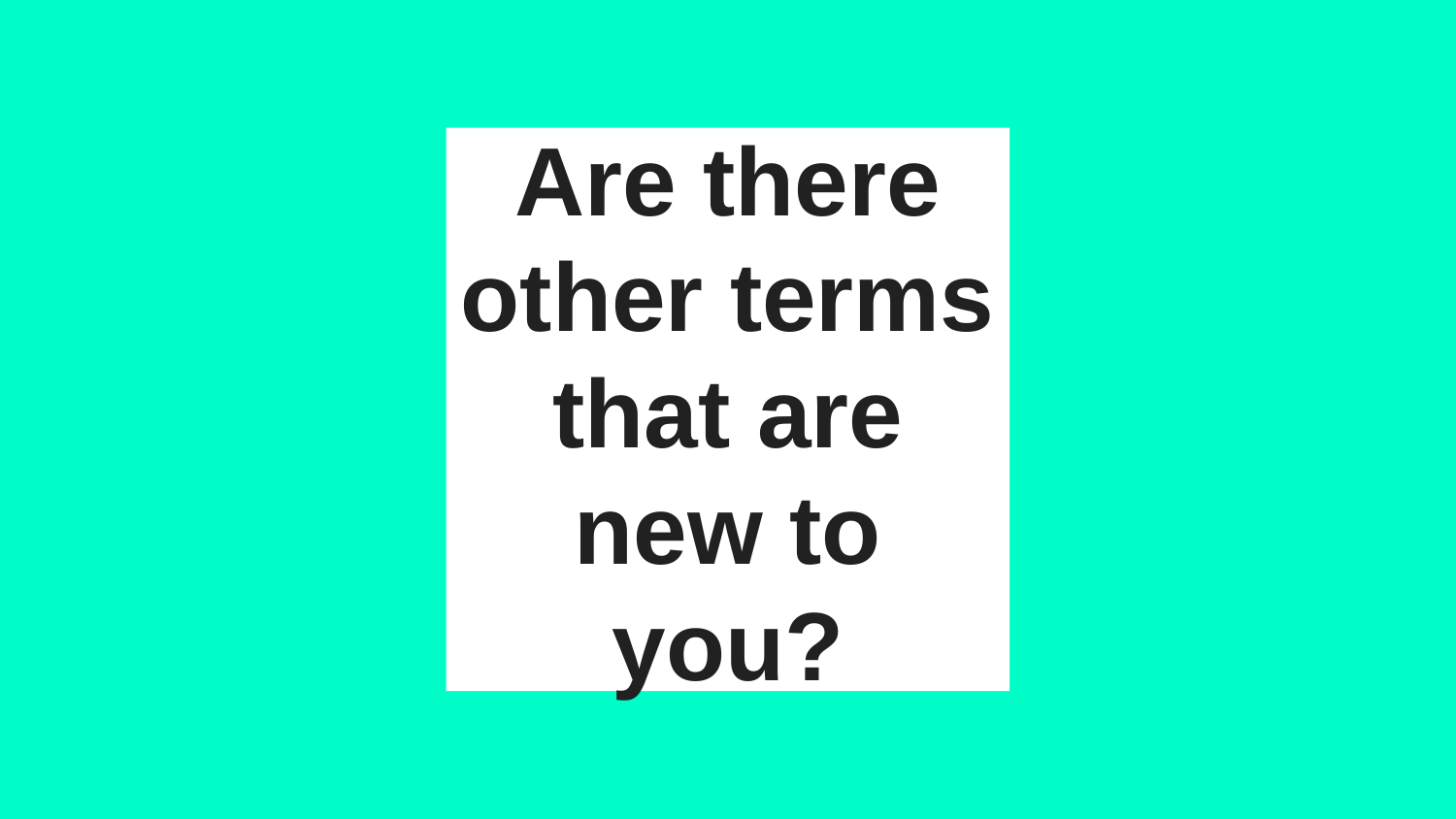

# Are there other terms that are new to you?